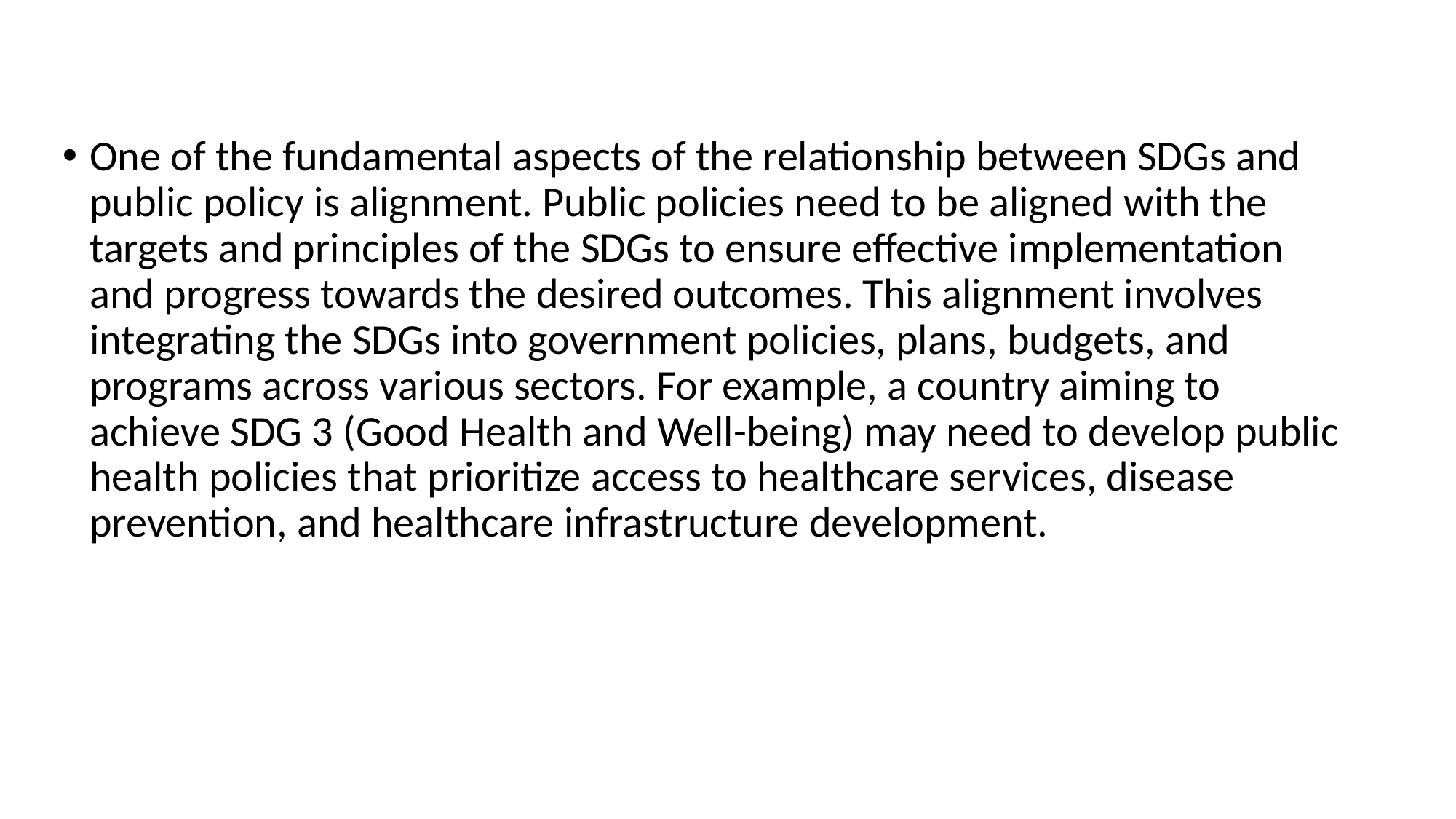

#
One of the fundamental aspects of the relationship between SDGs and public policy is alignment. Public policies need to be aligned with the targets and principles of the SDGs to ensure effective implementation and progress towards the desired outcomes. This alignment involves integrating the SDGs into government policies, plans, budgets, and programs across various sectors. For example, a country aiming to achieve SDG 3 (Good Health and Well-being) may need to develop public health policies that prioritize access to healthcare services, disease prevention, and healthcare infrastructure development.